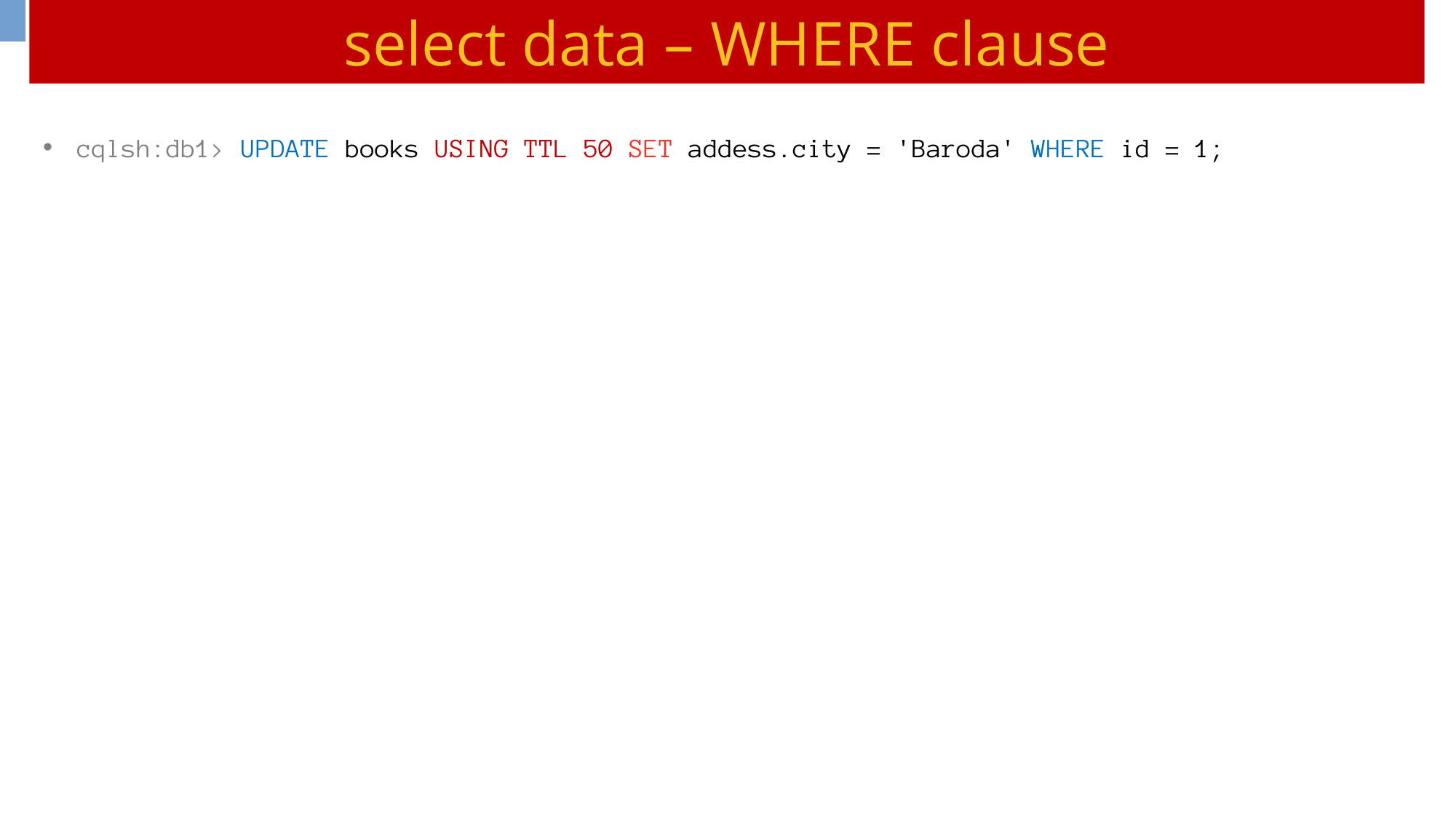

select data – WHERE clause
cqlsh:db1> UPDATE books USING TTL 50 SET addess.city = 'Baroda' WHERE id = 1;